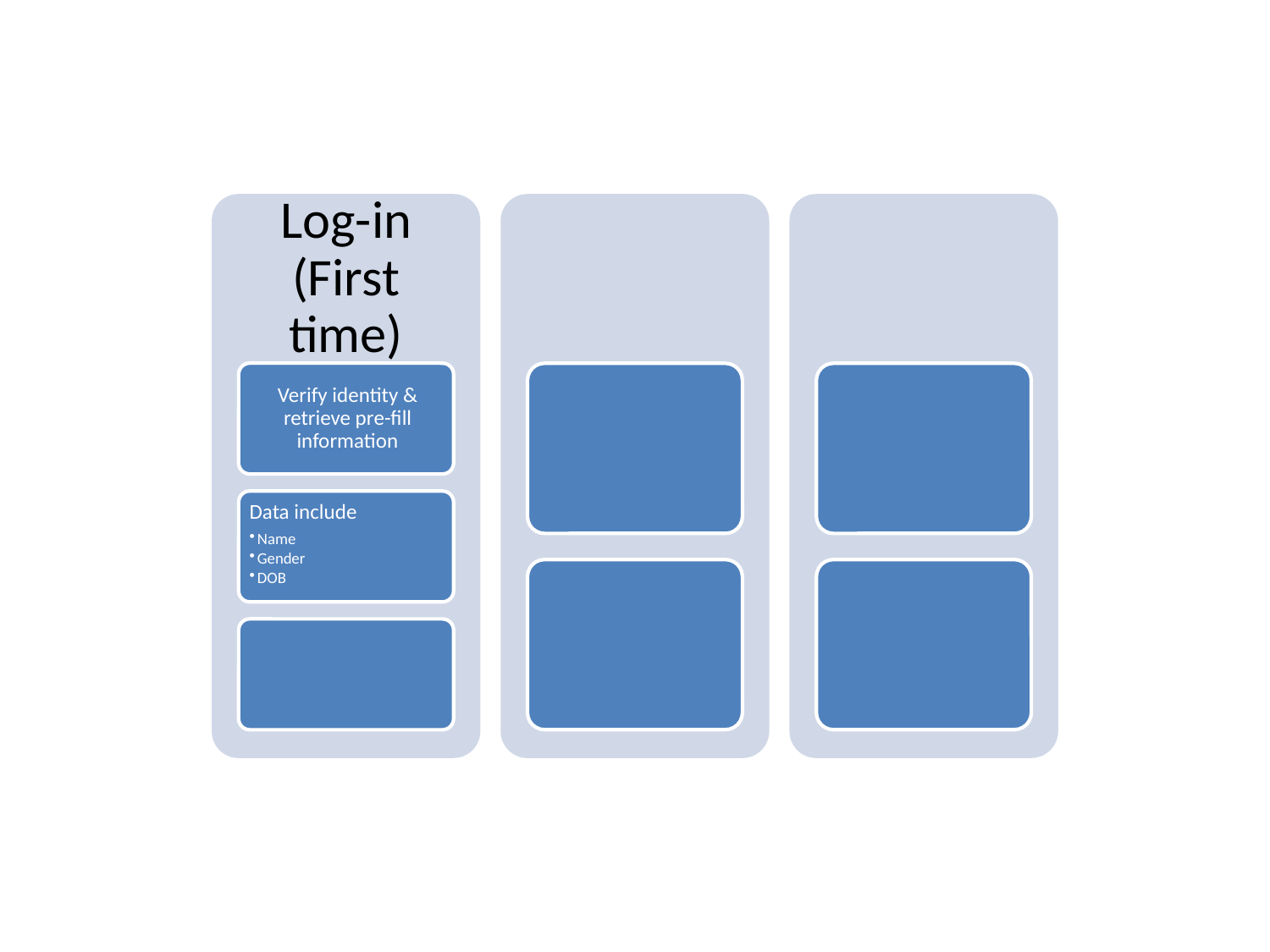

Log-in (First time)
Verify identity & retrieve pre-fill information
Data include
Name
Gender
DOB